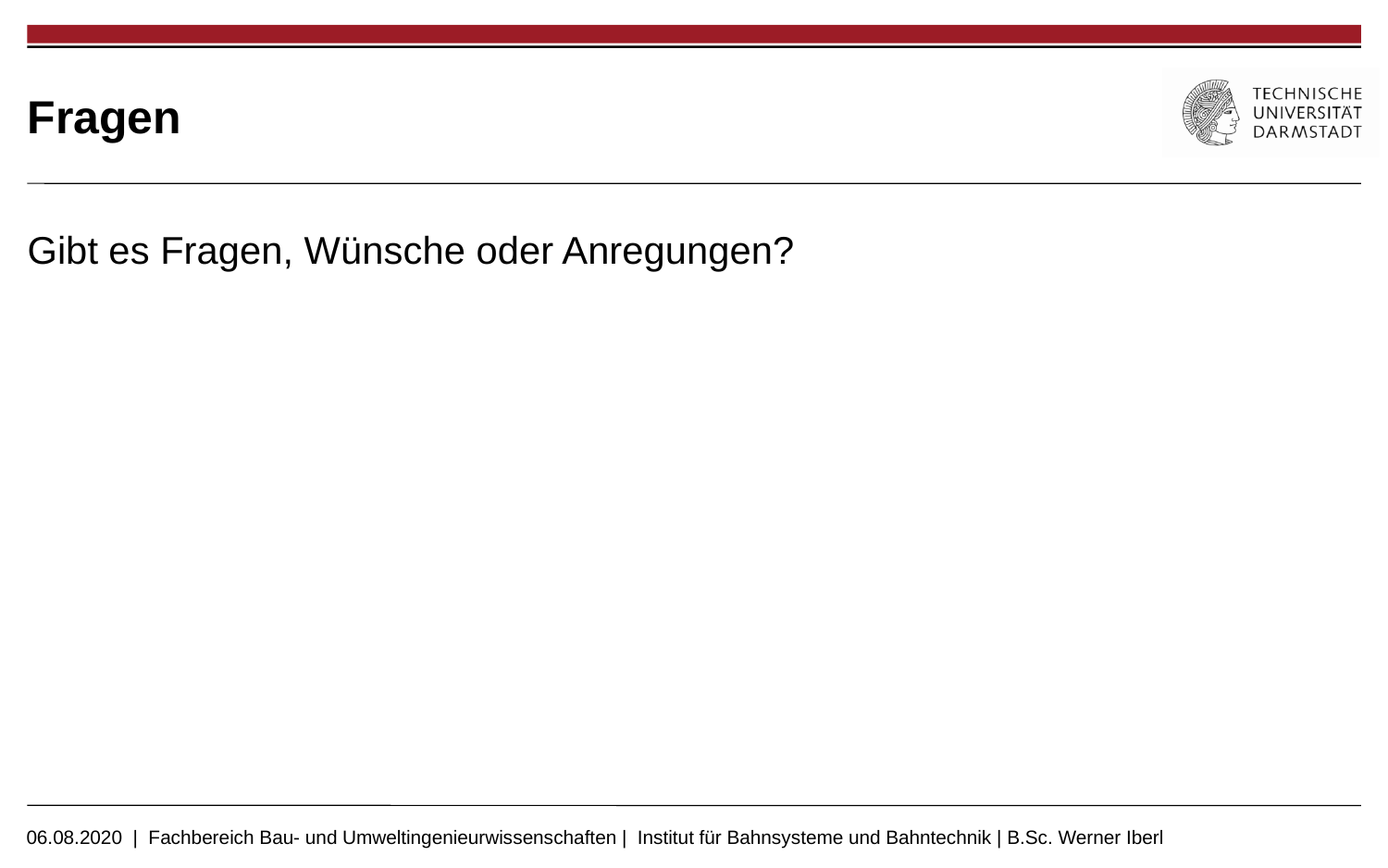

# Fragen
Gibt es Fragen, Wünsche oder Anregungen?